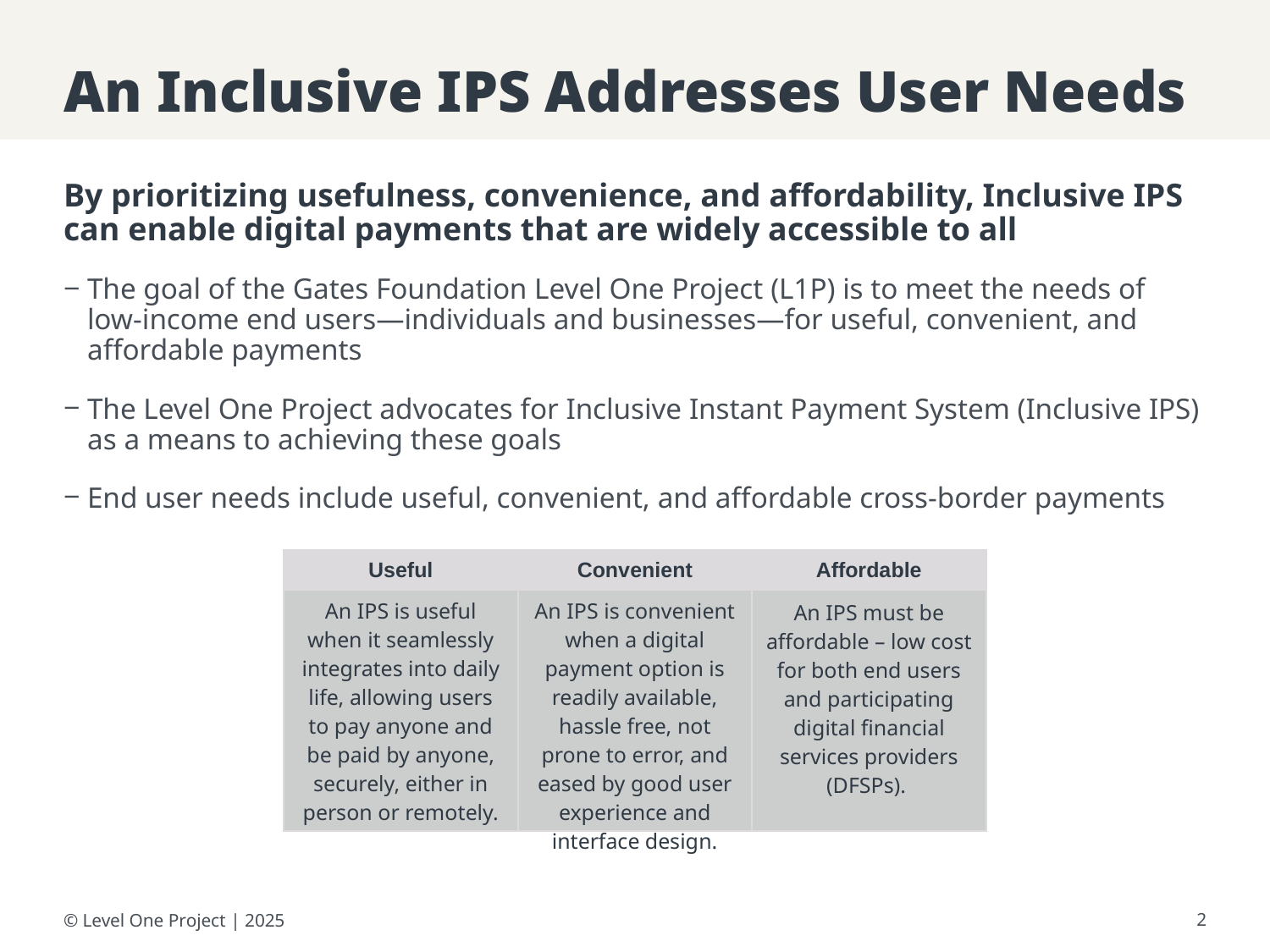

# An Inclusive IPS Addresses User Needs

By prioritizing usefulness, convenience, and affordability, Inclusive IPS can enable digital payments that are widely accessible to all

The goal of the Gates Foundation Level One Project (L1P) is to meet the needs of low-income end users—individuals and businesses—for useful, convenient, and affordable payments
The Level One Project advocates for Inclusive Instant Payment System (Inclusive IPS) as a means to achieving these goals
End user needs include useful, convenient, and affordable cross-border payments

| Useful | Convenient | Affordable |
| --- | --- | --- |
| An IPS is useful when it seamlessly integrates into daily life, allowing users to pay anyone and be paid by anyone, securely, either in person or remotely. | An IPS is convenient when a digital payment option is readily available, hassle free, not prone to error, and eased by good user experience and interface design. | An IPS must be affordable – low cost for both end users and participating digital financial services providers (DFSPs). |
© Level One Project | 2025

2